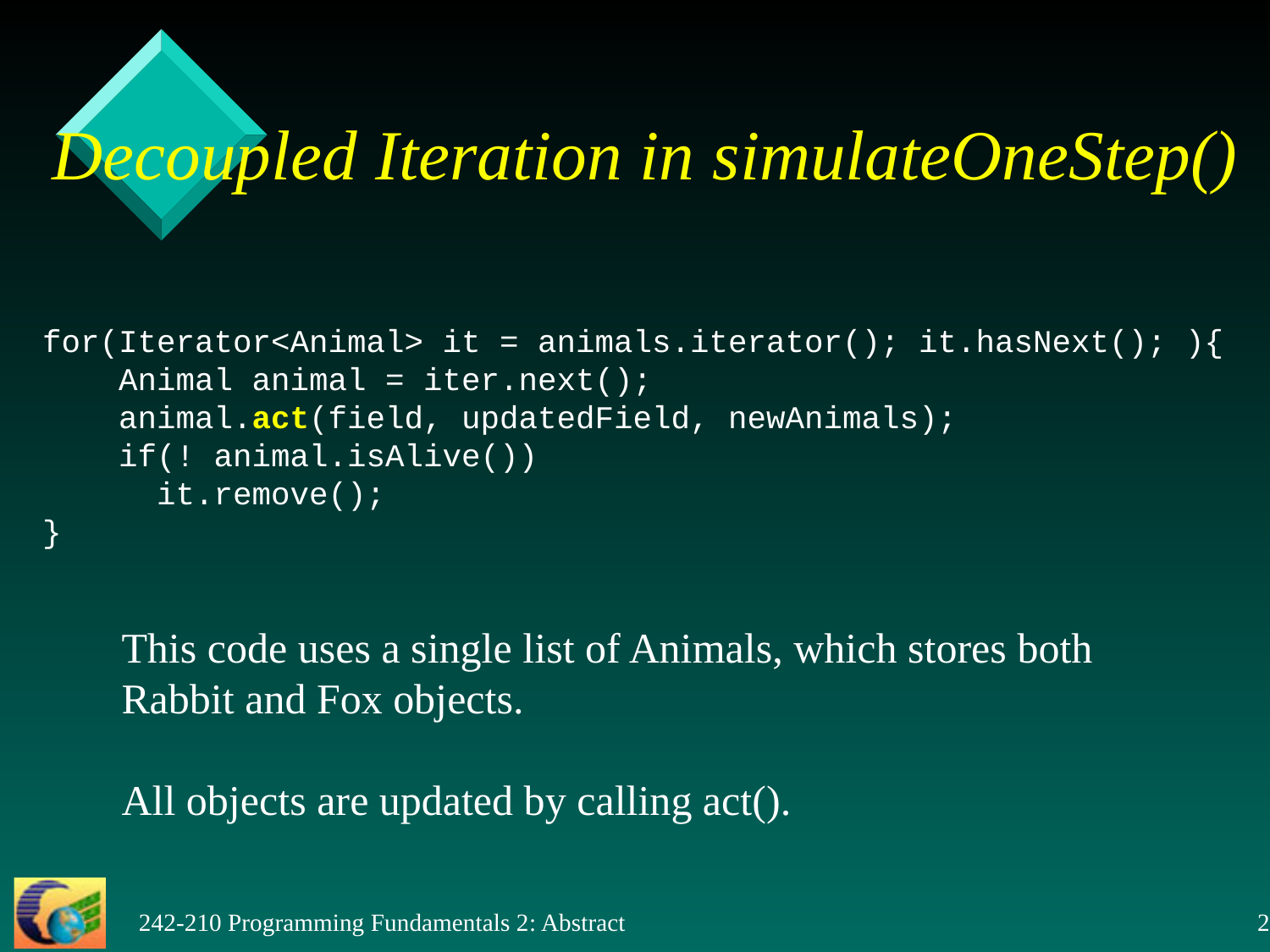

# Decoupled Iteration in simulateOneStep()
for(Iterator<Animal> it = animals.iterator(); it.hasNext(); ){
    Animal animal = iter.next();
    animal.act(field, updatedField, newAnimals);
    if(! animal.isAlive())
      it.remove();
}
This code uses a single list of Animals, which stores both Rabbit and Fox objects.

All objects are updated by calling act().